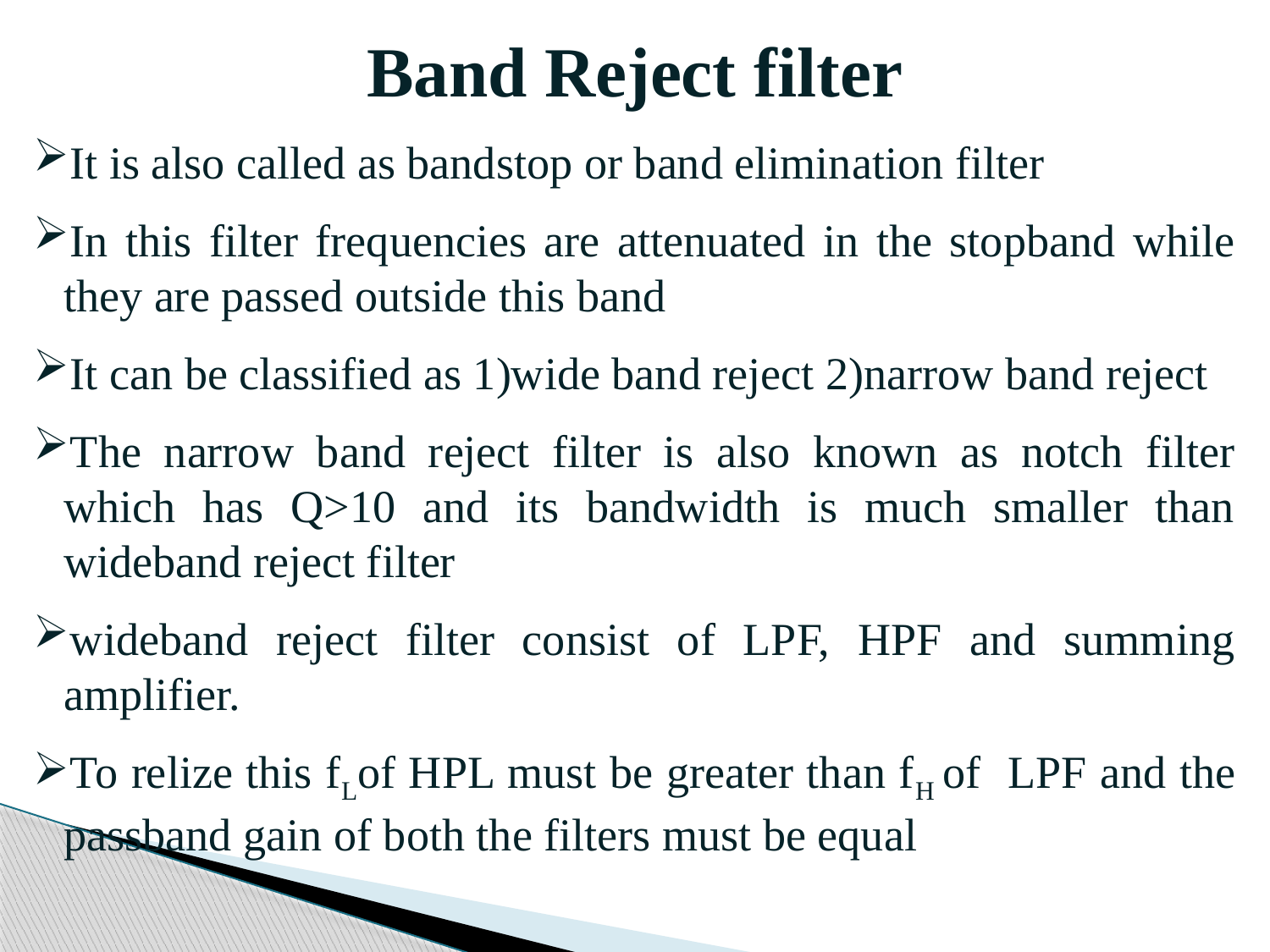

# Band Reject filter
It is also called as bandstop or band elimination filter
In this filter frequencies are attenuated in the stopband while they are passed outside this band
It can be classified as 1)wide band reject 2)narrow band reject
The narrow band reject filter is also known as notch filter which has Q>10 and its bandwidth is much smaller than wideband reject filter
wideband reject filter consist of LPF, HPF and summing amplifier.
To relize this fLof HPL must be greater than fH of  LPF and the passband gain of both the filters must be equal

46